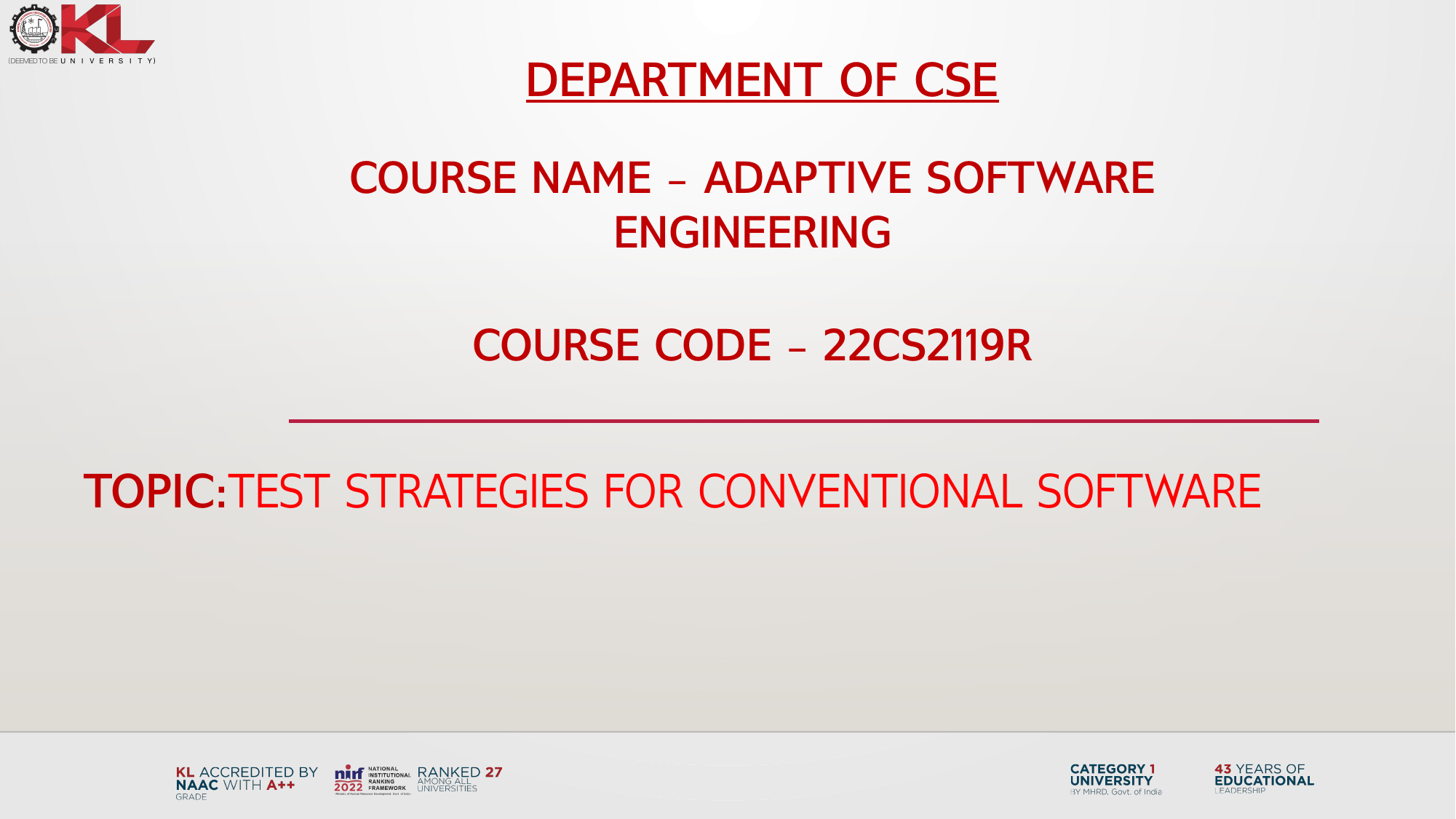

DEPARTMENT OF CSE
COURSE NAME – ADAPTIVE Software Engineering

COURSE CODE – 22CS2119R

Topic:TEST STRATEGIES FOR CONVENTIONAL SOFTWARE